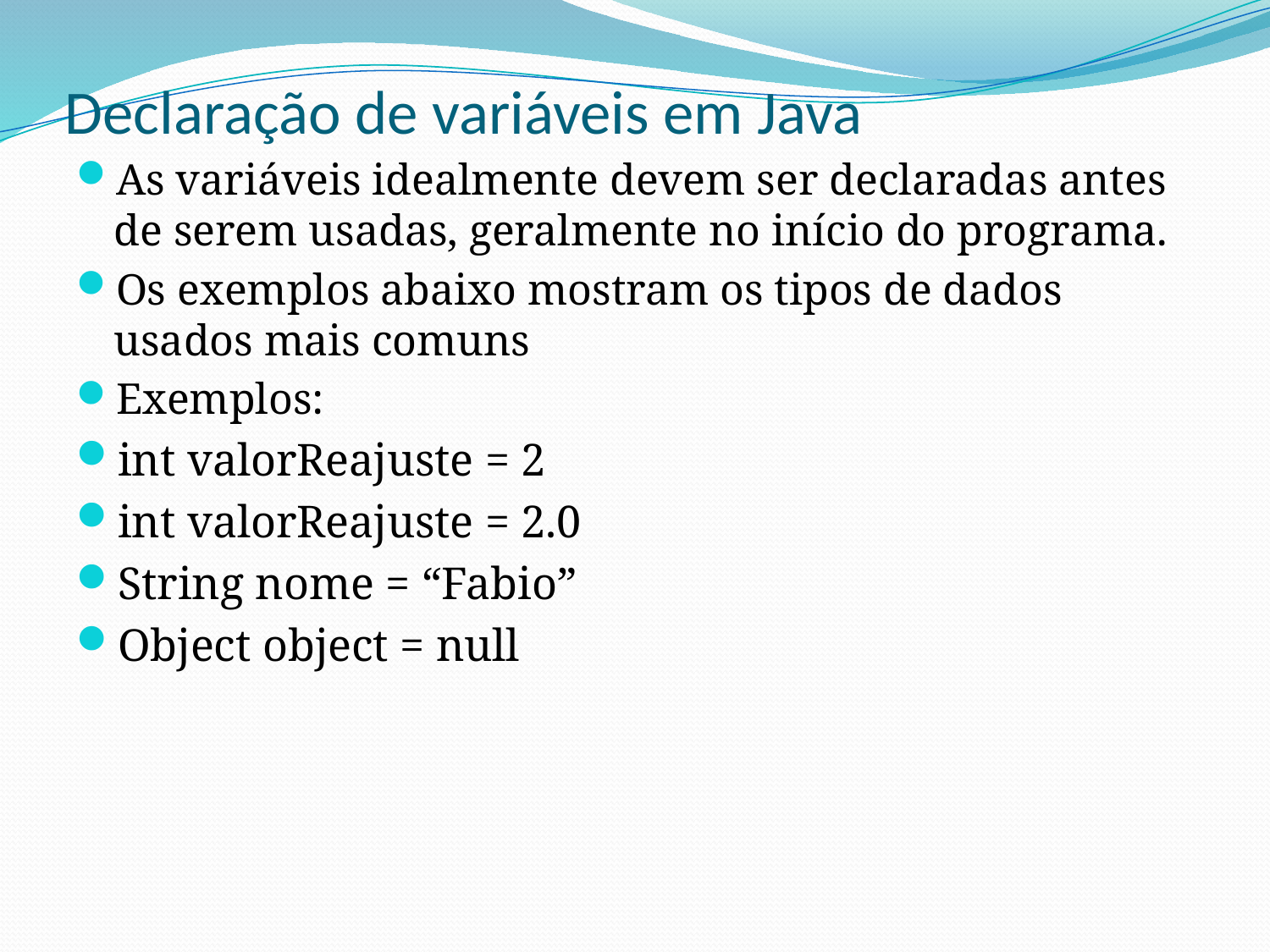

# Declaração de variáveis em Java
As variáveis idealmente devem ser declaradas antes de serem usadas, geralmente no início do programa.
Os exemplos abaixo mostram os tipos de dados usados mais comuns
Exemplos:
int valorReajuste = 2
int valorReajuste = 2.0
String nome = “Fabio”
Object object = null